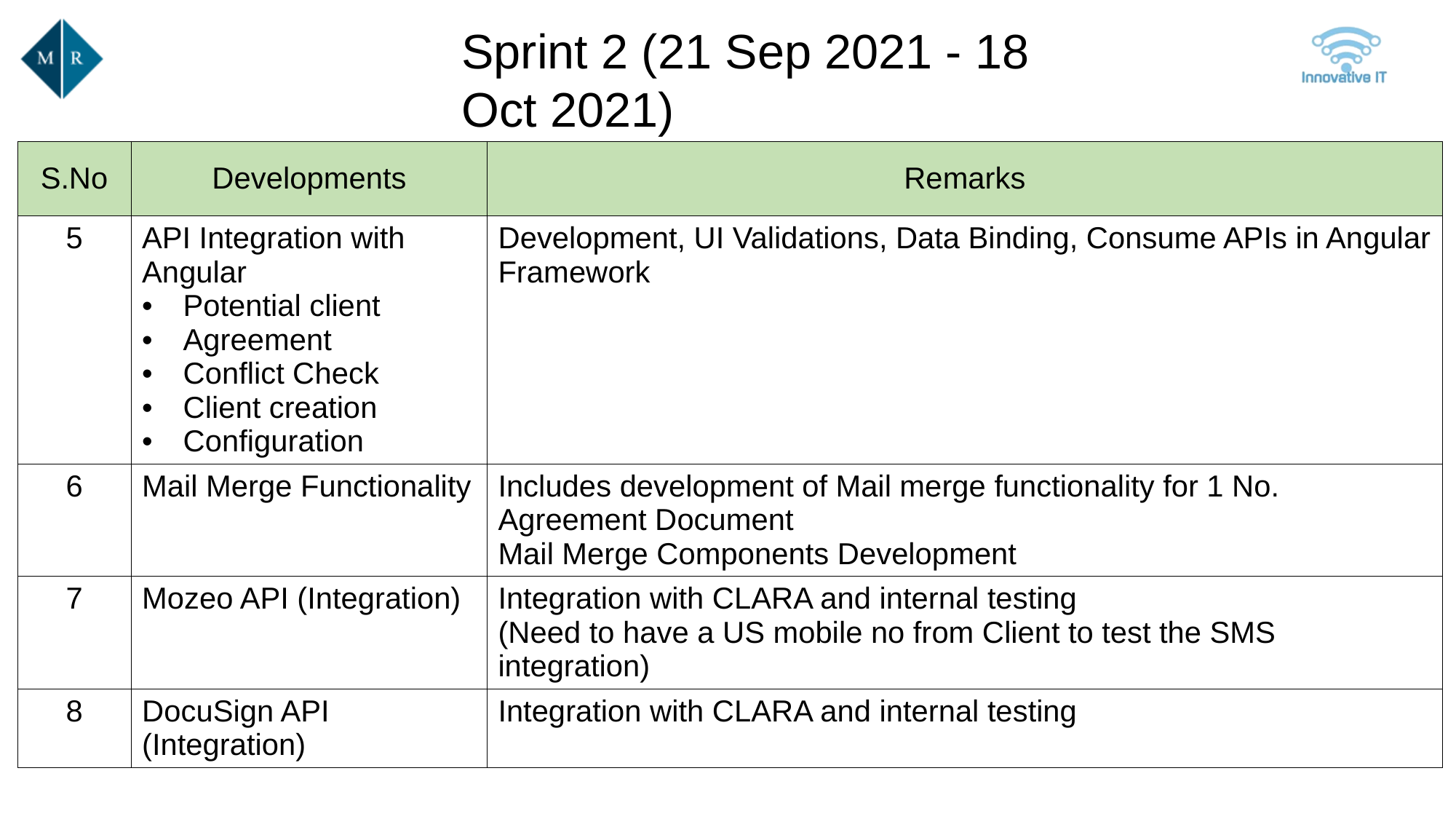

Sprint 2 (21 Sep 2021 - 18 Oct 2021)
| S.No | Developments | Remarks |
| --- | --- | --- |
| 5 | API Integration with Angular Potential client Agreement Conflict Check Client creation Configuration | Development, UI Validations, Data Binding, Consume APIs in Angular Framework |
| 6 | Mail Merge Functionality | Includes development of Mail merge functionality for 1 No. Agreement Document Mail Merge Components Development |
| 7 | Mozeo API (Integration) | Integration with CLARA and internal testing (Need to have a US mobile no from Client to test the SMS integration) |
| 8 | DocuSign API (Integration) | Integration with CLARA and internal testing |